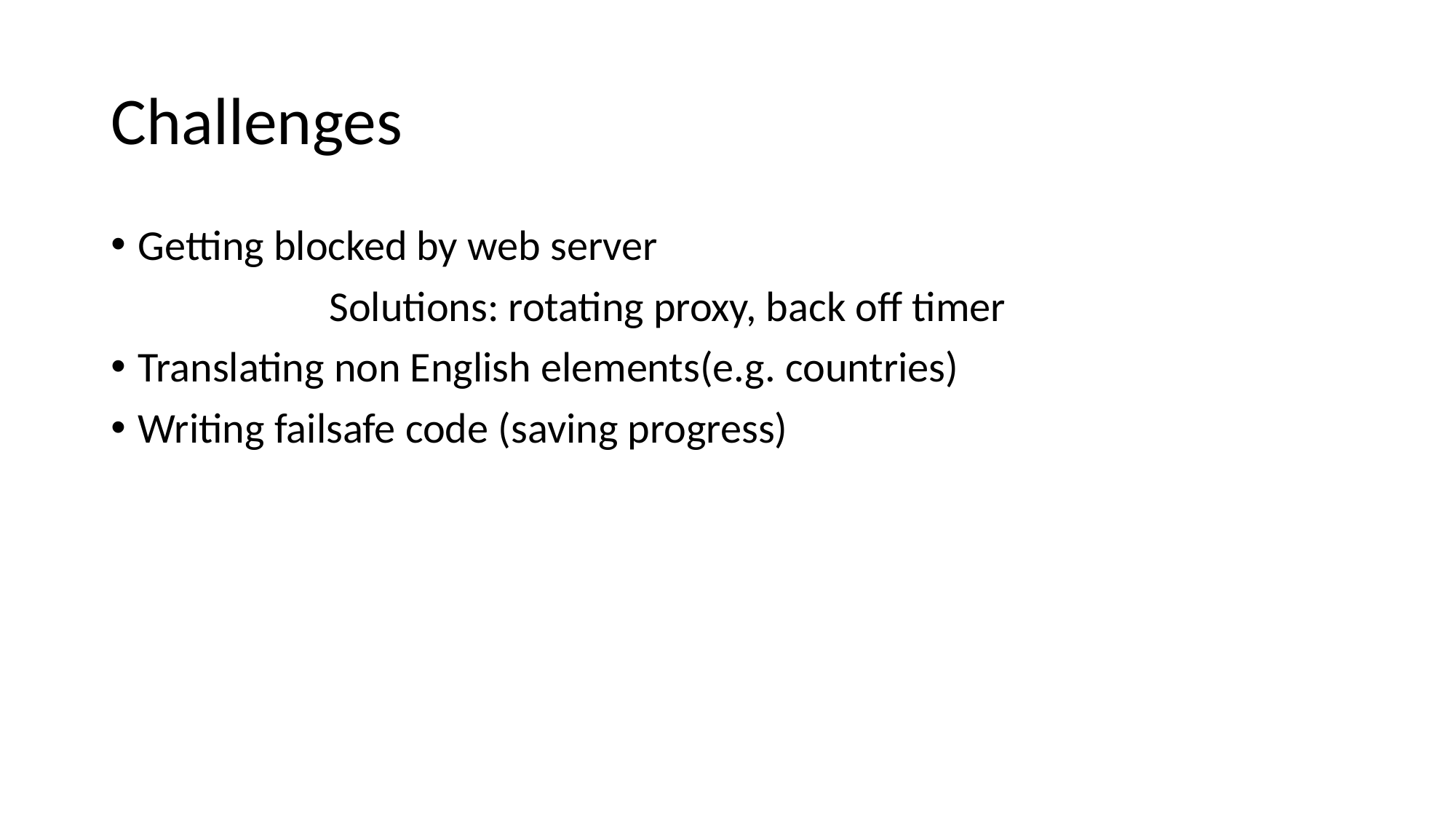

# Challenges
Getting blocked by web server
		Solutions: rotating proxy, back off timer
Translating non English elements(e.g. countries)
Writing failsafe code (saving progress)